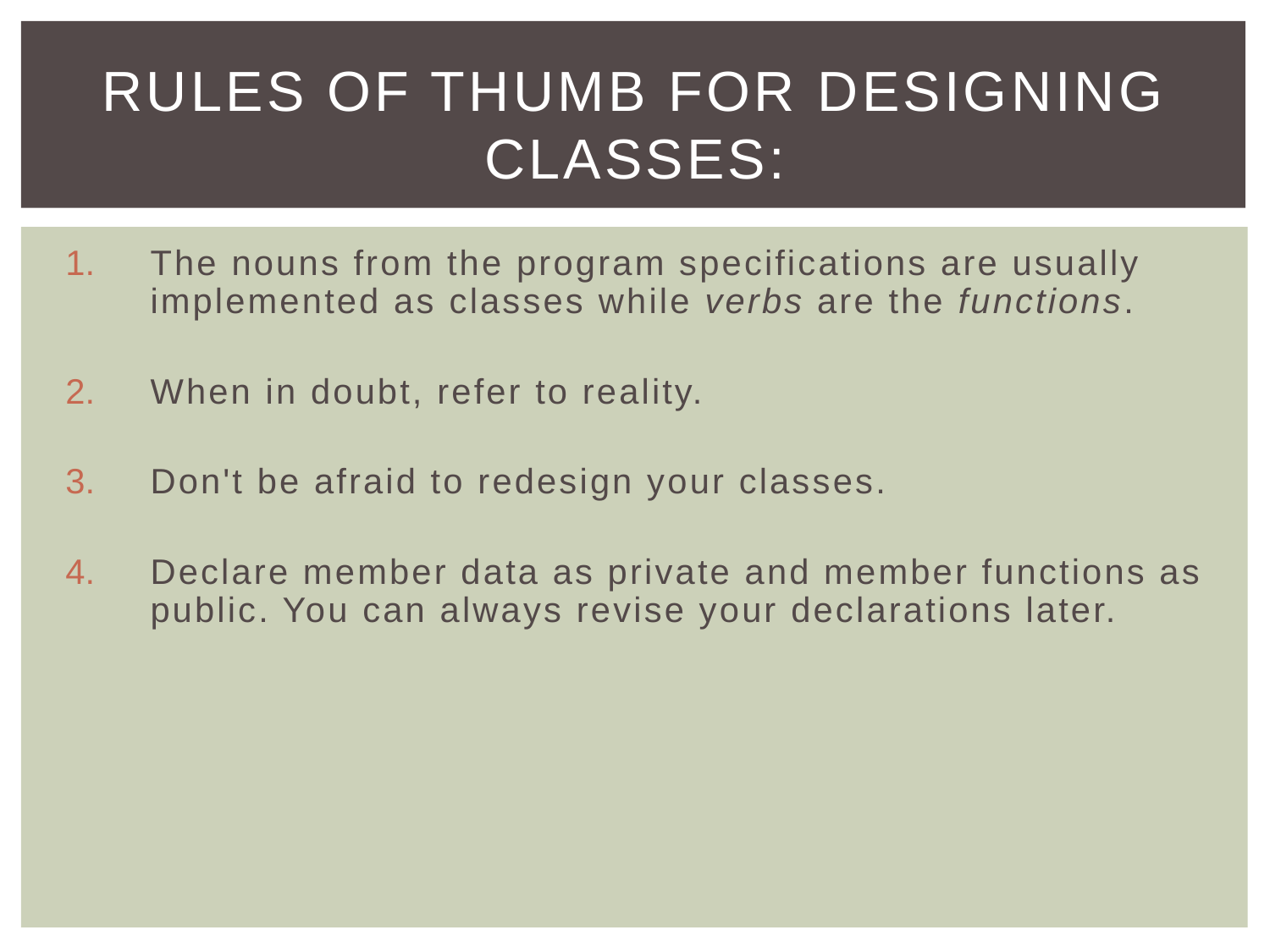

# RULES OF THUMB for designing classes:
The nouns from the program specifications are usually implemented as classes while verbs are the functions.

When in doubt, refer to reality.

Don't be afraid to redesign your classes.

Declare member data as private and member functions as public. You can always revise your declarations later.